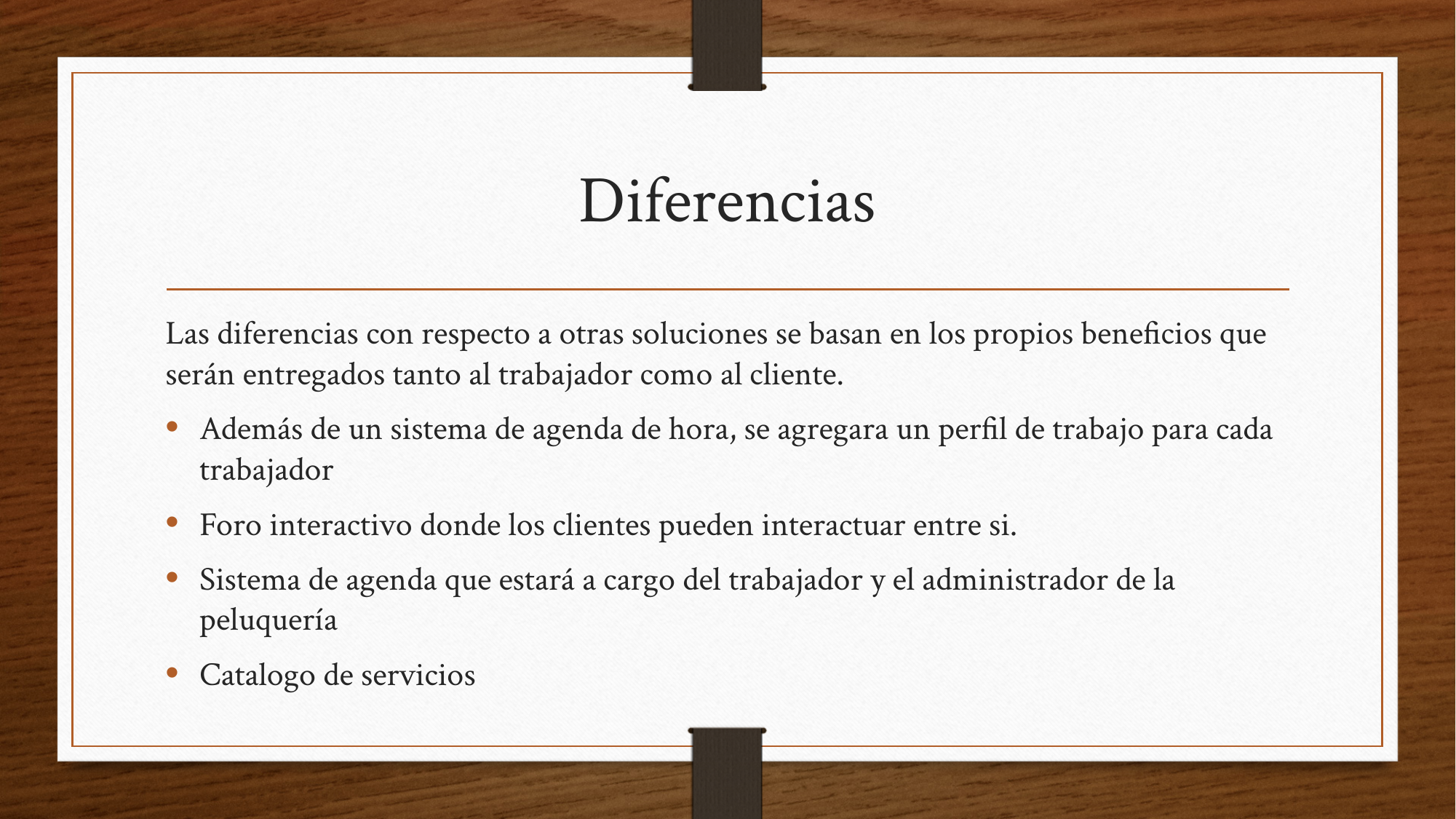

# Diferencias
Las diferencias con respecto a otras soluciones se basan en los propios beneficios que serán entregados tanto al trabajador como al cliente.
Además de un sistema de agenda de hora, se agregara un perfil de trabajo para cada trabajador
Foro interactivo donde los clientes pueden interactuar entre si.
Sistema de agenda que estará a cargo del trabajador y el administrador de la peluquería
Catalogo de servicios